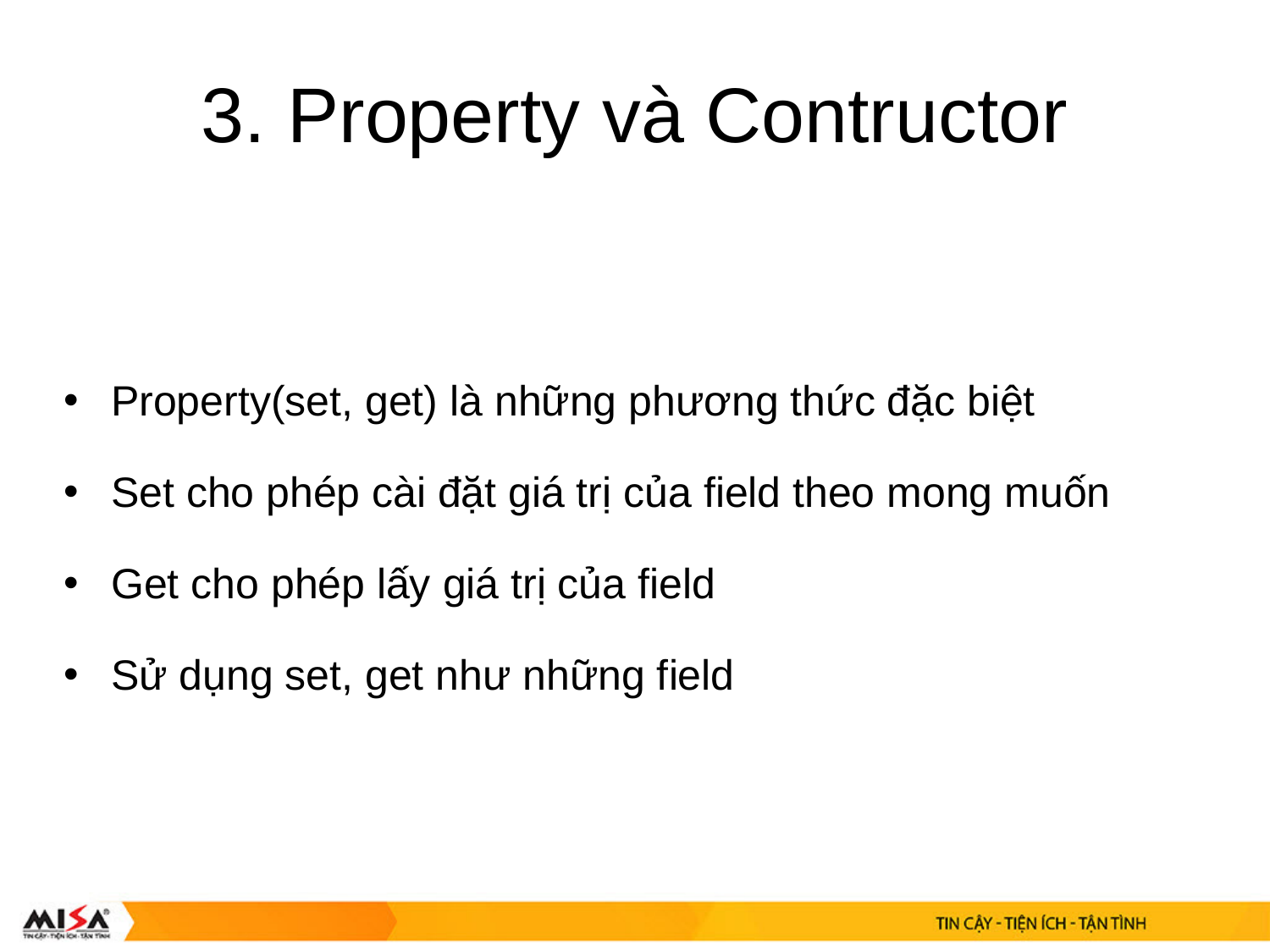

# 3. Property và Contructor
Property(set, get) là những phương thức đặc biệt

Set cho phép cài đặt giá trị của field theo mong muốn

Get cho phép lấy giá trị của field

Sử dụng set, get như những field